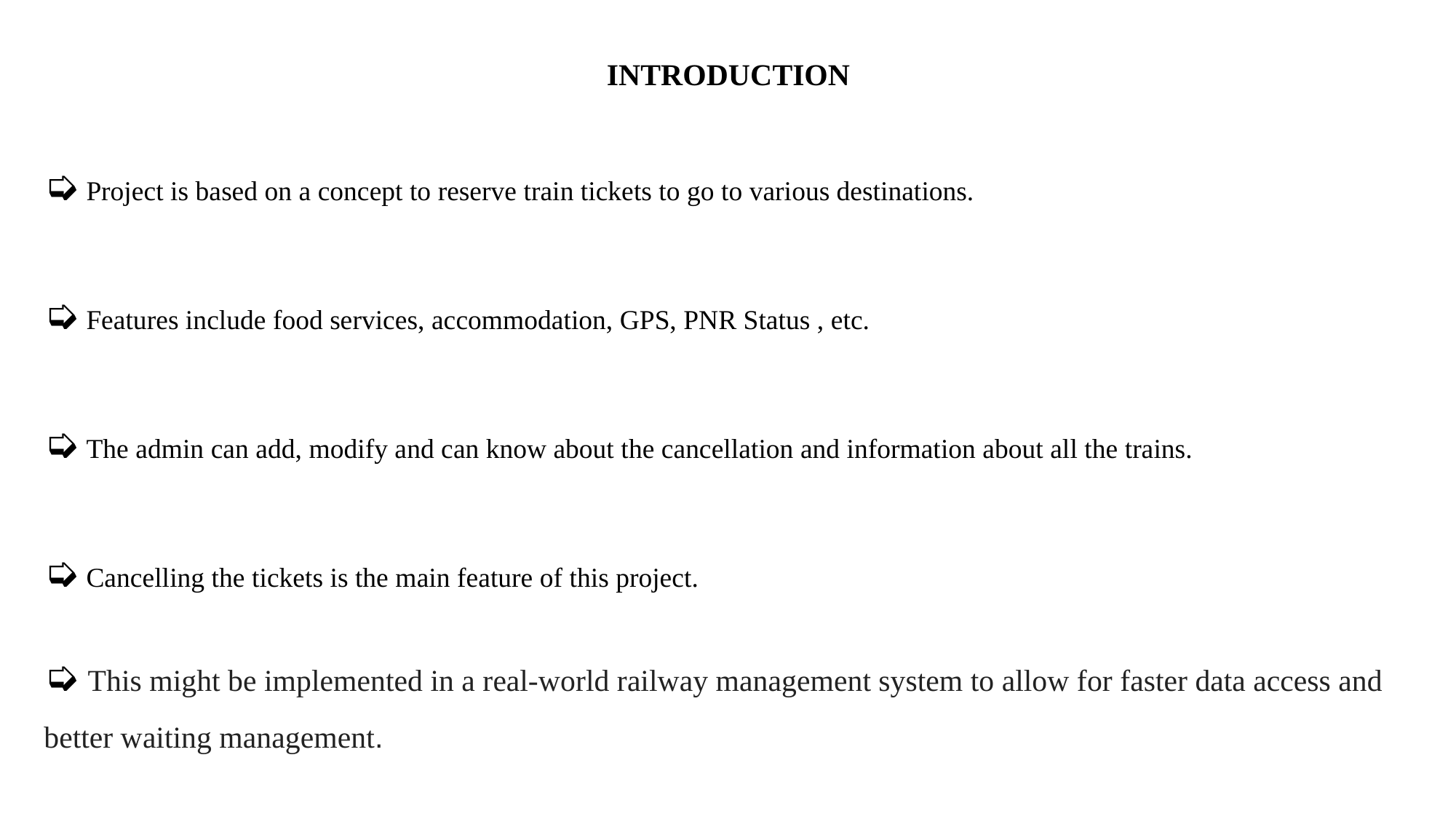

INTRODUCTION
➭ Project is based on a concept to reserve train tickets to go to various destinations.
➭ Features include food services, accommodation, GPS, PNR Status , etc.
➭ The admin can add, modify and can know about the cancellation and information about all the trains.
➭ Cancelling the tickets is the main feature of this project.
➭ This might be implemented in a real-world railway management system to allow for faster data access and better waiting management.